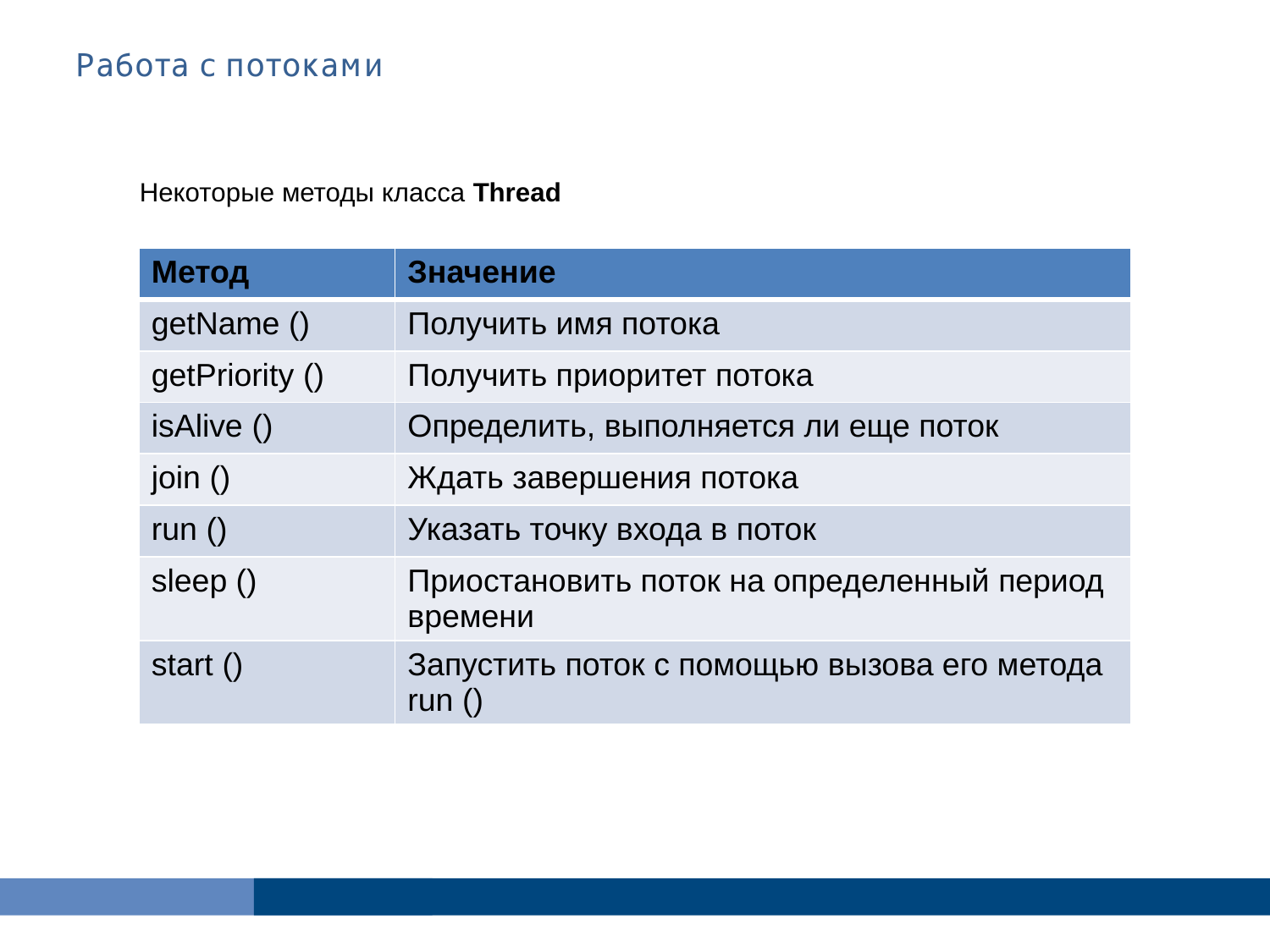

Работа с потоками
Некоторые методы класса Thread

| Метод | Значение |
| --- | --- |
| getName () | Получить имя потока |
| getPriority () | Получить приоритет потока |
| isAlive () | Определить, выполняется ли еще поток |
| join () | Ждать завершения потока |
| run () | Указать точку входа в поток |
| sleep () | Приостановить поток на определенный период времени |
| start () | Запустить поток с помощью вызова его метода run () |